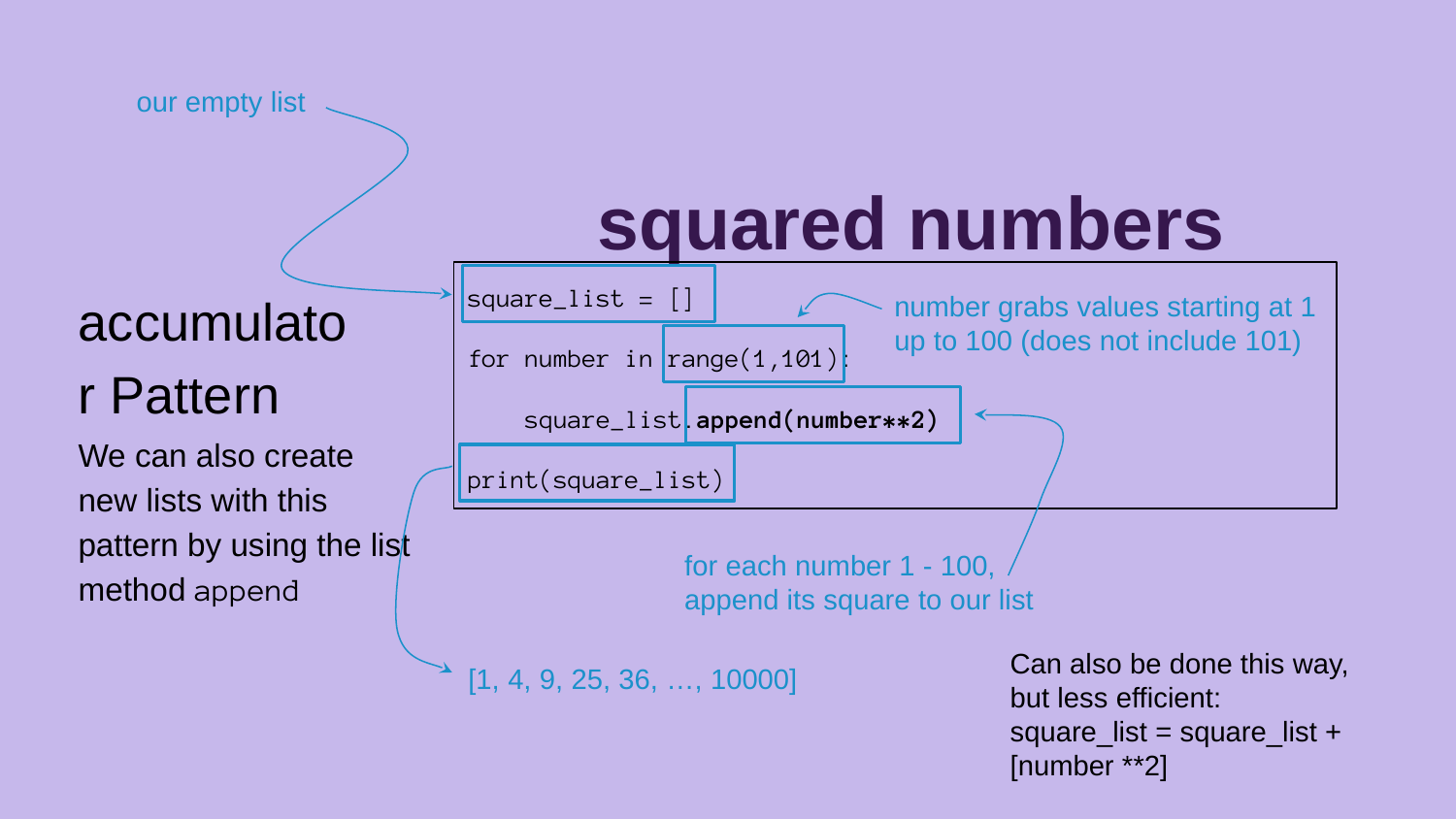

our empty list

squared numbers
square_list = []
for number in range(1,101):
    square_list.append(number**2)
print(square_list)
accumulator Pattern
number grabs values starting at 1 up to 100 (does not include 101)

for each number 1 - 100, append its square to our list

We can also create new lists with this pattern by using the list method append

[1, 4, 9, 25, 36, …, 10000]
Can also be done this way, but less efficient:
square_list = square_list + [number **2]